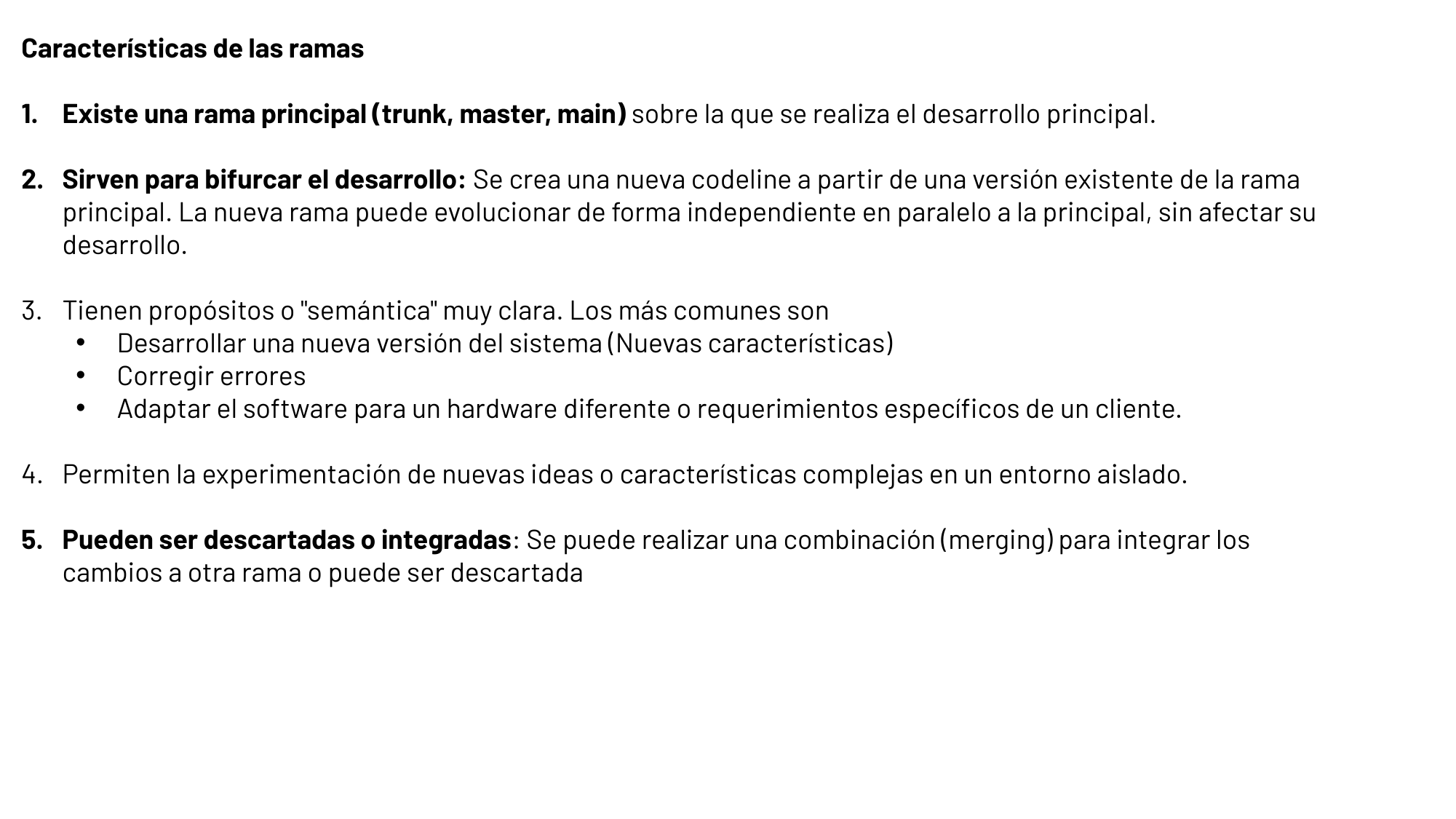

Características de las ramas

Existe una rama principal (trunk, master, main) sobre la que se realiza el desarrollo principal.

Sirven para bifurcar el desarrollo: Se crea una nueva codeline a partir de una versión existente de la rama principal. La nueva rama puede evolucionar de forma independiente en paralelo a la principal, sin afectar su desarrollo.

Tienen propósitos o "semántica" muy clara. Los más comunes son
Desarrollar una nueva versión del sistema (Nuevas características)
Corregir errores
Adaptar el software para un hardware diferente o requerimientos específicos de un cliente.

Permiten la experimentación de nuevas ideas o características complejas en un entorno aislado.

Pueden ser descartadas o integradas: Se puede realizar una combinación (merging) para integrar los cambios a otra rama o puede ser descartada